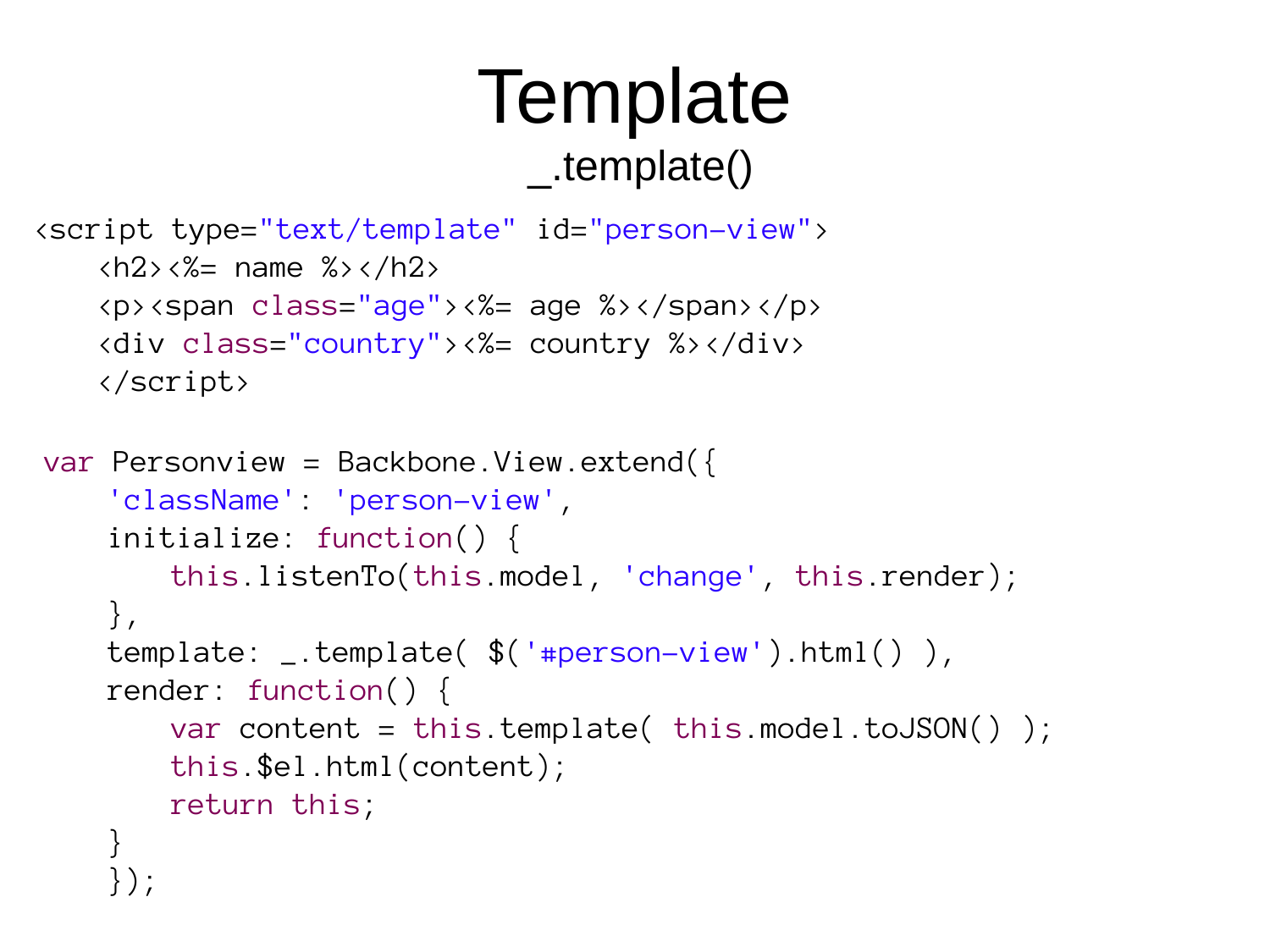

# Template _.template()
<script type="text/template" id="person-view">
<h2><%= name %></h2>
<p><span class="age"><%= age %></span></p>
<div class="country"><%= country %></div>
</script>
var Personview = Backbone.View.extend({
'className': 'person-view',
initialize: function() {
this.listenTo(this.model, 'change', this.render);
},
template: _.template( $('#person-view').html() ),
render: function() {
var content = this.template( this.model.toJSON() );
this.$el.html(content);
return this;
}
});